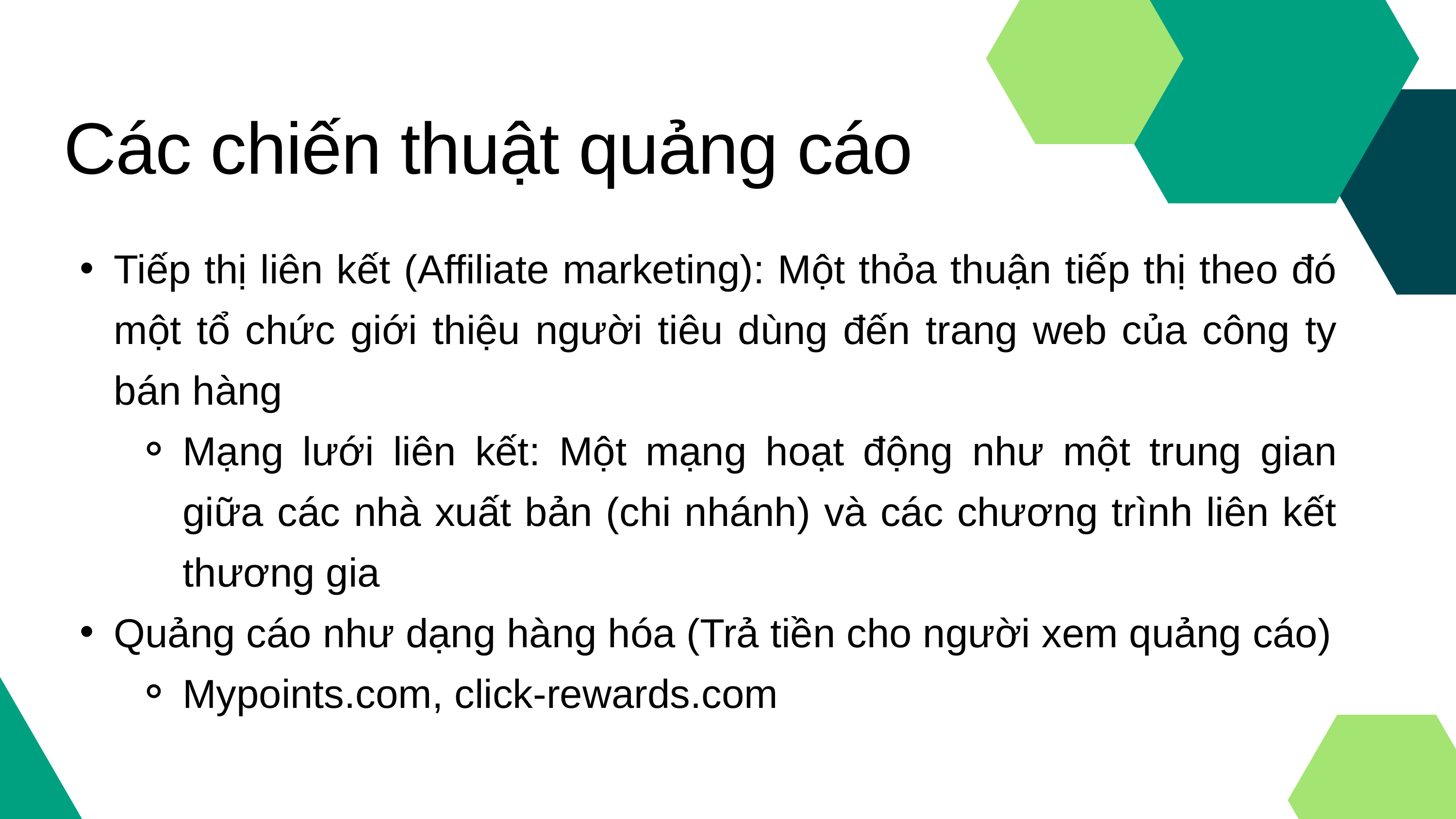

Các chiến thuật quảng cáo
Tiếp thị liên kết (Affiliate marketing): Một thỏa thuận tiếp thị theo đó một tổ chức giới thiệu người tiêu dùng đến trang web của công ty bán hàng
Mạng lưới liên kết: Một mạng hoạt động như một trung gian giữa các nhà xuất bản (chi nhánh) và các chương trình liên kết thương gia
Quảng cáo như dạng hàng hóa (Trả tiền cho người xem quảng cáo)
Mypoints.com, click-rewards.com